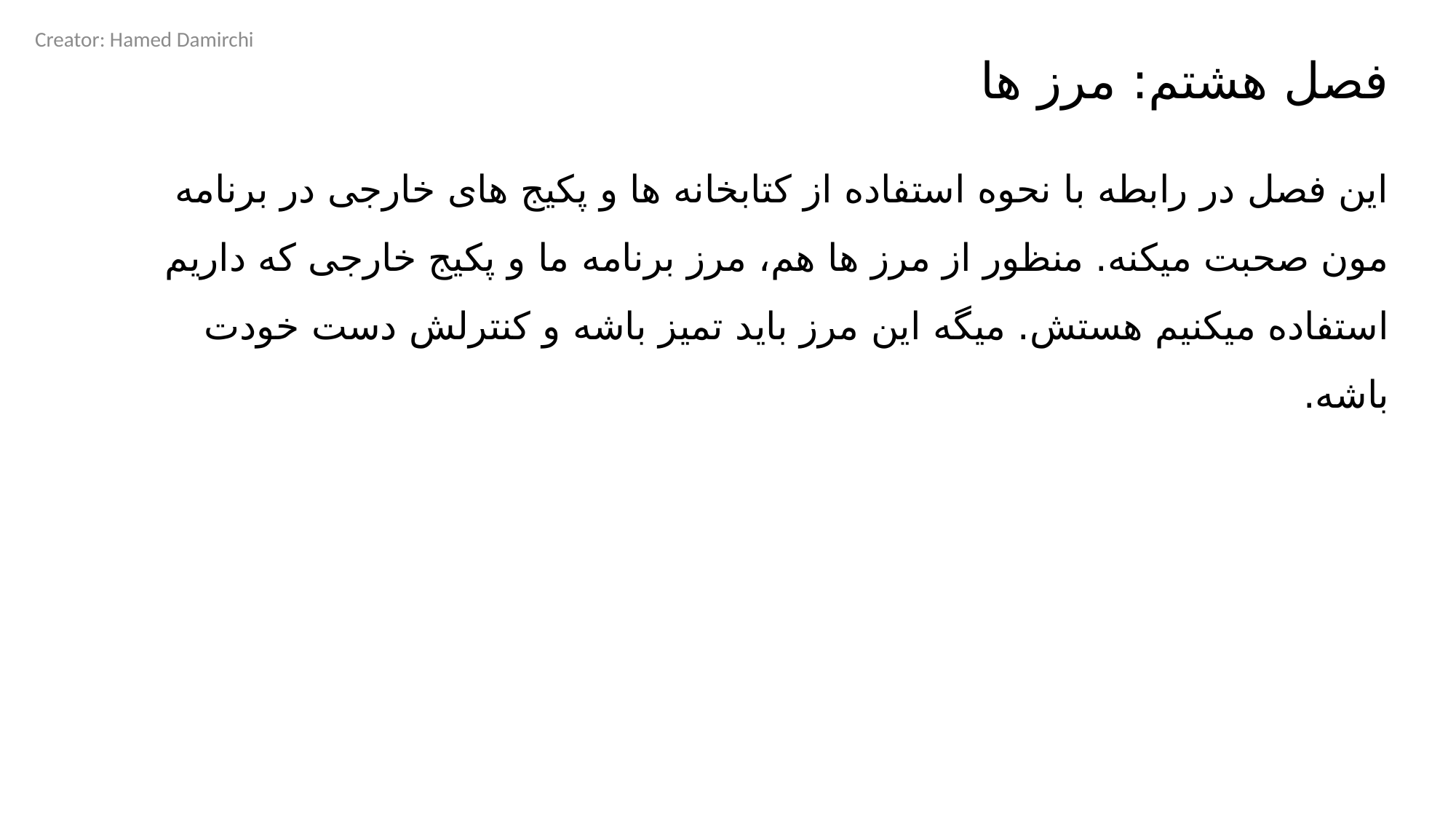

Creator: Hamed Damirchi
# فصل هشتم: مرز ها
این فصل در رابطه با نحوه استفاده از کتابخانه ها و پکیج های خارجی در برنامه مون صحبت میکنه. منظور از مرز ها هم، مرز برنامه ما و پکیج خارجی که داریم استفاده میکنیم هستش. میگه این مرز باید تمیز باشه و کنترلش دست خودت باشه.